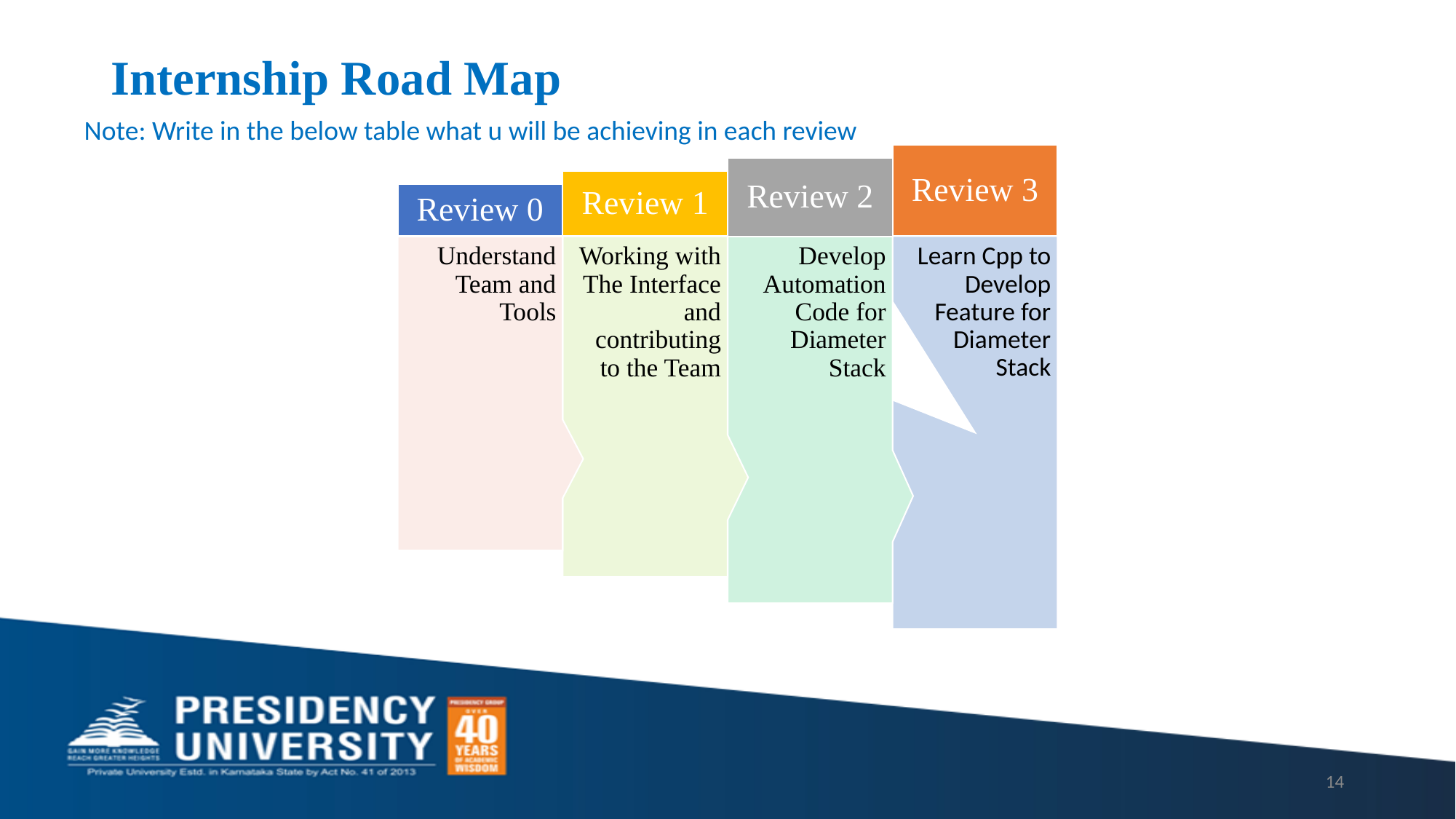

# Internship Road Map
Note: Write in the below table what u will be achieving in each review
Learn Cpp to Develop Feature for Diameter Stack
Review 3
Develop Automation Code for Diameter Stack
Review 2
Working with The Interface and contributing to the Team
Review 1
Understand Team and Tools
Review 0
14